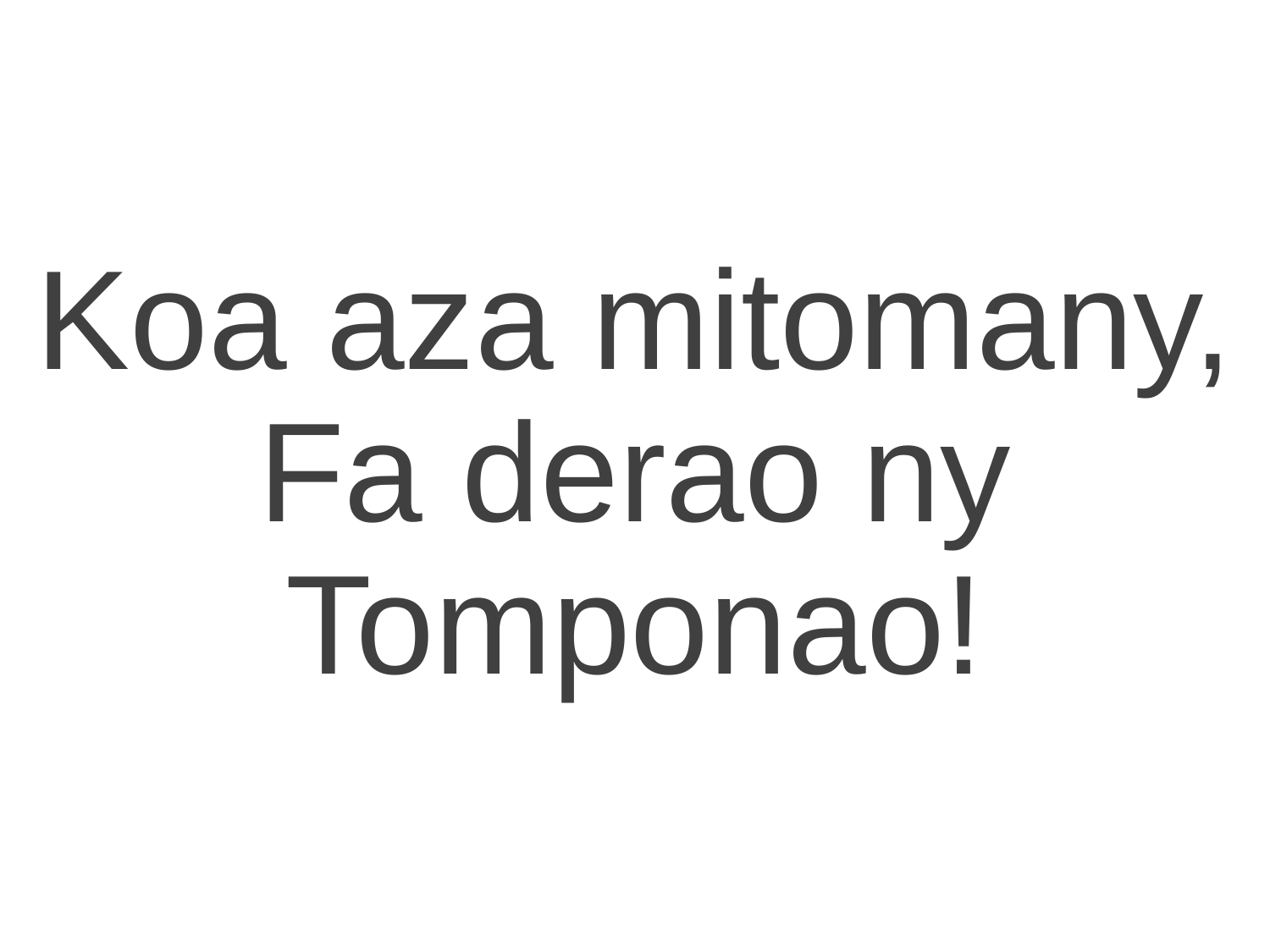

Koa aza mitomany,
Fa derao ny Tomponao!